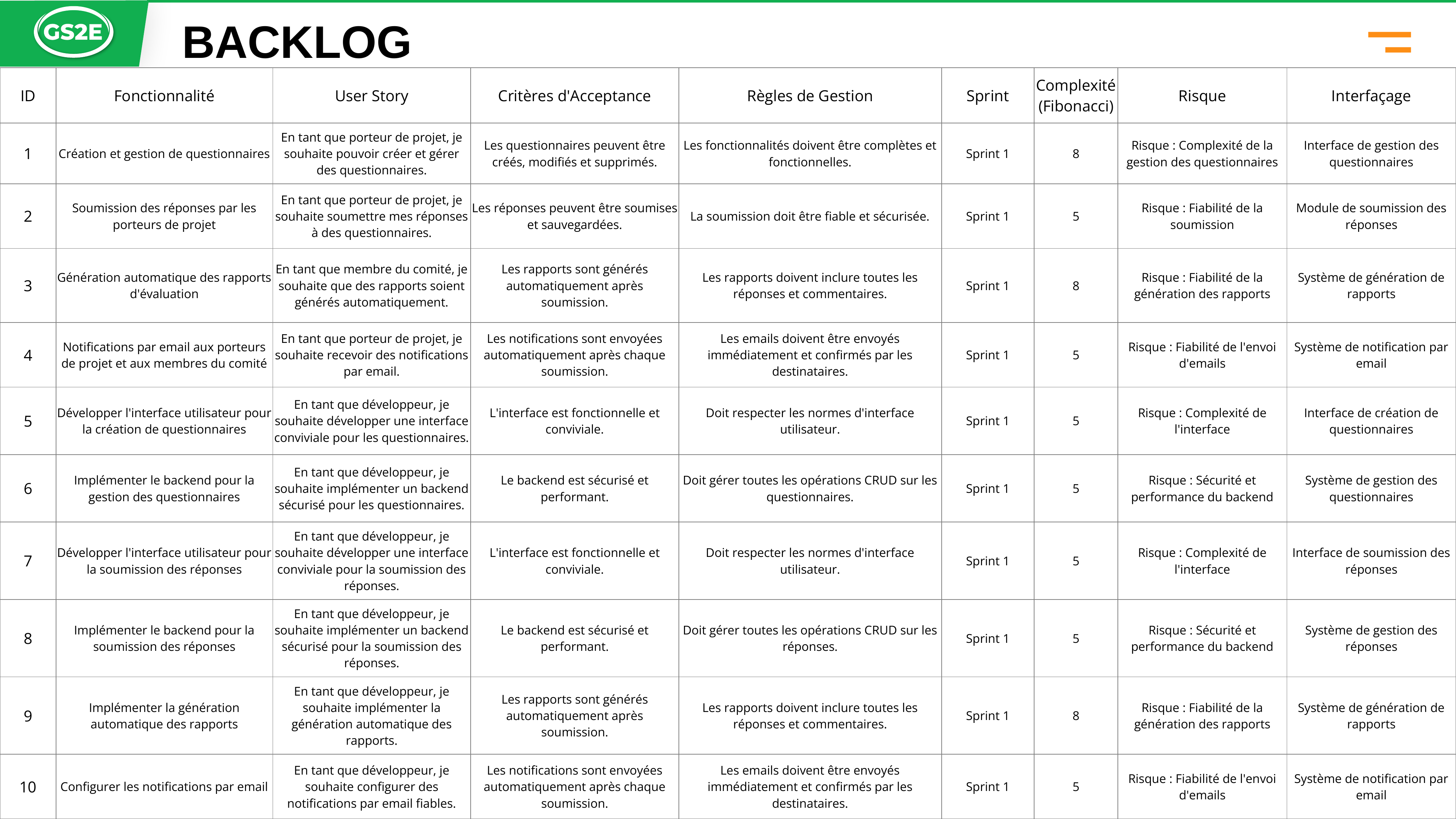

BACKLOG
| ID | Fonctionnalité | User Story | Critères d'Acceptance | Règles de Gestion | Sprint | Complexité (Fibonacci) | Risque | Interfaçage |
| --- | --- | --- | --- | --- | --- | --- | --- | --- |
| 1 | Création et gestion de questionnaires | En tant que porteur de projet, je souhaite pouvoir créer et gérer des questionnaires. | Les questionnaires peuvent être créés, modifiés et supprimés. | Les fonctionnalités doivent être complètes et fonctionnelles. | Sprint 1 | 8 | Risque : Complexité de la gestion des questionnaires | Interface de gestion des questionnaires |
| 2 | Soumission des réponses par les porteurs de projet | En tant que porteur de projet, je souhaite soumettre mes réponses à des questionnaires. | Les réponses peuvent être soumises et sauvegardées. | La soumission doit être fiable et sécurisée. | Sprint 1 | 5 | Risque : Fiabilité de la soumission | Module de soumission des réponses |
| 3 | Génération automatique des rapports d'évaluation | En tant que membre du comité, je souhaite que des rapports soient générés automatiquement. | Les rapports sont générés automatiquement après soumission. | Les rapports doivent inclure toutes les réponses et commentaires. | Sprint 1 | 8 | Risque : Fiabilité de la génération des rapports | Système de génération de rapports |
| 4 | Notifications par email aux porteurs de projet et aux membres du comité | En tant que porteur de projet, je souhaite recevoir des notifications par email. | Les notifications sont envoyées automatiquement après chaque soumission. | Les emails doivent être envoyés immédiatement et confirmés par les destinataires. | Sprint 1 | 5 | Risque : Fiabilité de l'envoi d'emails | Système de notification par email |
| 5 | Développer l'interface utilisateur pour la création de questionnaires | En tant que développeur, je souhaite développer une interface conviviale pour les questionnaires. | L'interface est fonctionnelle et conviviale. | Doit respecter les normes d'interface utilisateur. | Sprint 1 | 5 | Risque : Complexité de l'interface | Interface de création de questionnaires |
| 6 | Implémenter le backend pour la gestion des questionnaires | En tant que développeur, je souhaite implémenter un backend sécurisé pour les questionnaires. | Le backend est sécurisé et performant. | Doit gérer toutes les opérations CRUD sur les questionnaires. | Sprint 1 | 5 | Risque : Sécurité et performance du backend | Système de gestion des questionnaires |
| 7 | Développer l'interface utilisateur pour la soumission des réponses | En tant que développeur, je souhaite développer une interface conviviale pour la soumission des réponses. | L'interface est fonctionnelle et conviviale. | Doit respecter les normes d'interface utilisateur. | Sprint 1 | 5 | Risque : Complexité de l'interface | Interface de soumission des réponses |
| 8 | Implémenter le backend pour la soumission des réponses | En tant que développeur, je souhaite implémenter un backend sécurisé pour la soumission des réponses. | Le backend est sécurisé et performant. | Doit gérer toutes les opérations CRUD sur les réponses. | Sprint 1 | 5 | Risque : Sécurité et performance du backend | Système de gestion des réponses |
| 9 | Implémenter la génération automatique des rapports | En tant que développeur, je souhaite implémenter la génération automatique des rapports. | Les rapports sont générés automatiquement après soumission. | Les rapports doivent inclure toutes les réponses et commentaires. | Sprint 1 | 8 | Risque : Fiabilité de la génération des rapports | Système de génération de rapports |
| 10 | Configurer les notifications par email | En tant que développeur, je souhaite configurer des notifications par email fiables. | Les notifications sont envoyées automatiquement après chaque soumission. | Les emails doivent être envoyés immédiatement et confirmés par les destinataires. | Sprint 1 | 5 | Risque : Fiabilité de l'envoi d'emails | Système de notification par email |